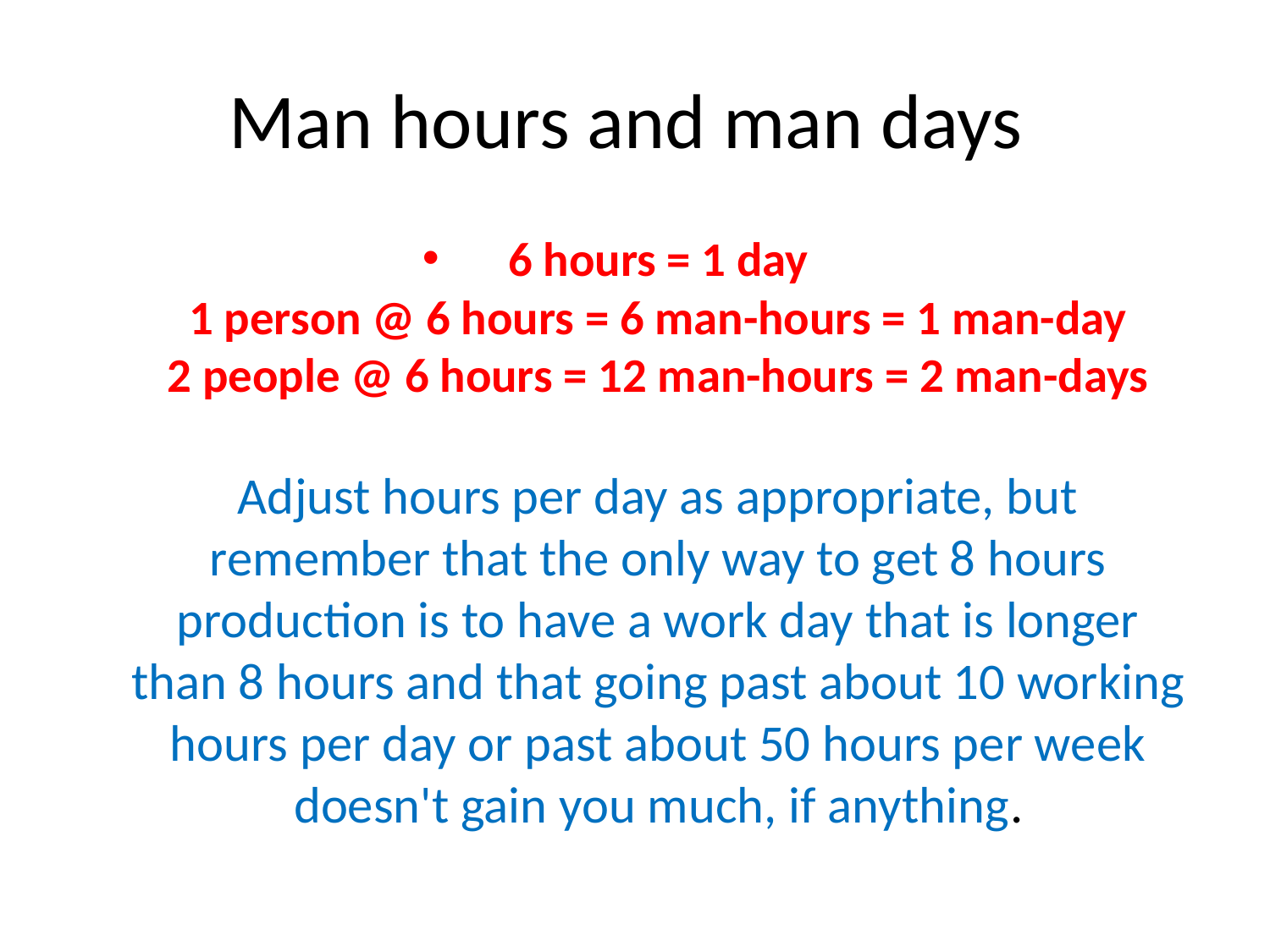

# Man hours and man days
6 hours = 1 day
1 person @ 6 hours = 6 man-hours = 1 man-day
2 people @ 6 hours = 12 man-hours = 2 man-days
Adjust hours per day as appropriate, but remember that the only way to get 8 hours production is to have a work day that is longer than 8 hours and that going past about 10 working hours per day or past about 50 hours per week doesn't gain you much, if anything.